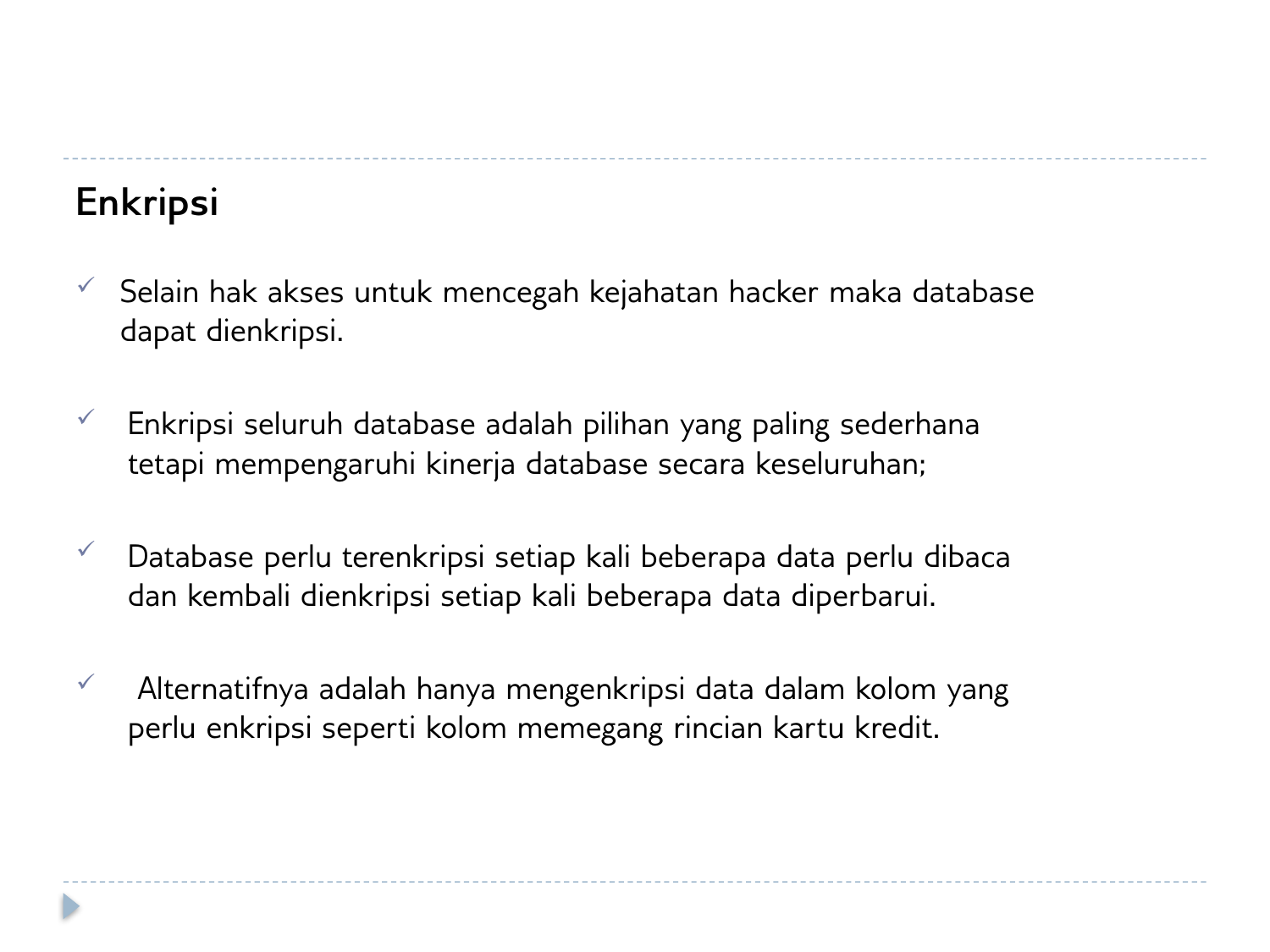

#
Enkripsi
Selain hak akses untuk mencegah kejahatan hacker maka database dapat dienkripsi.

Enkripsi seluruh database adalah pilihan yang paling sederhana tetapi mempengaruhi kinerja database secara keseluruhan;

Database perlu terenkripsi setiap kali beberapa data perlu dibaca dan kembali dienkripsi setiap kali beberapa data diperbarui.

 Alternatifnya adalah hanya mengenkripsi data dalam kolom yang perlu enkripsi seperti kolom memegang rincian kartu kredit.